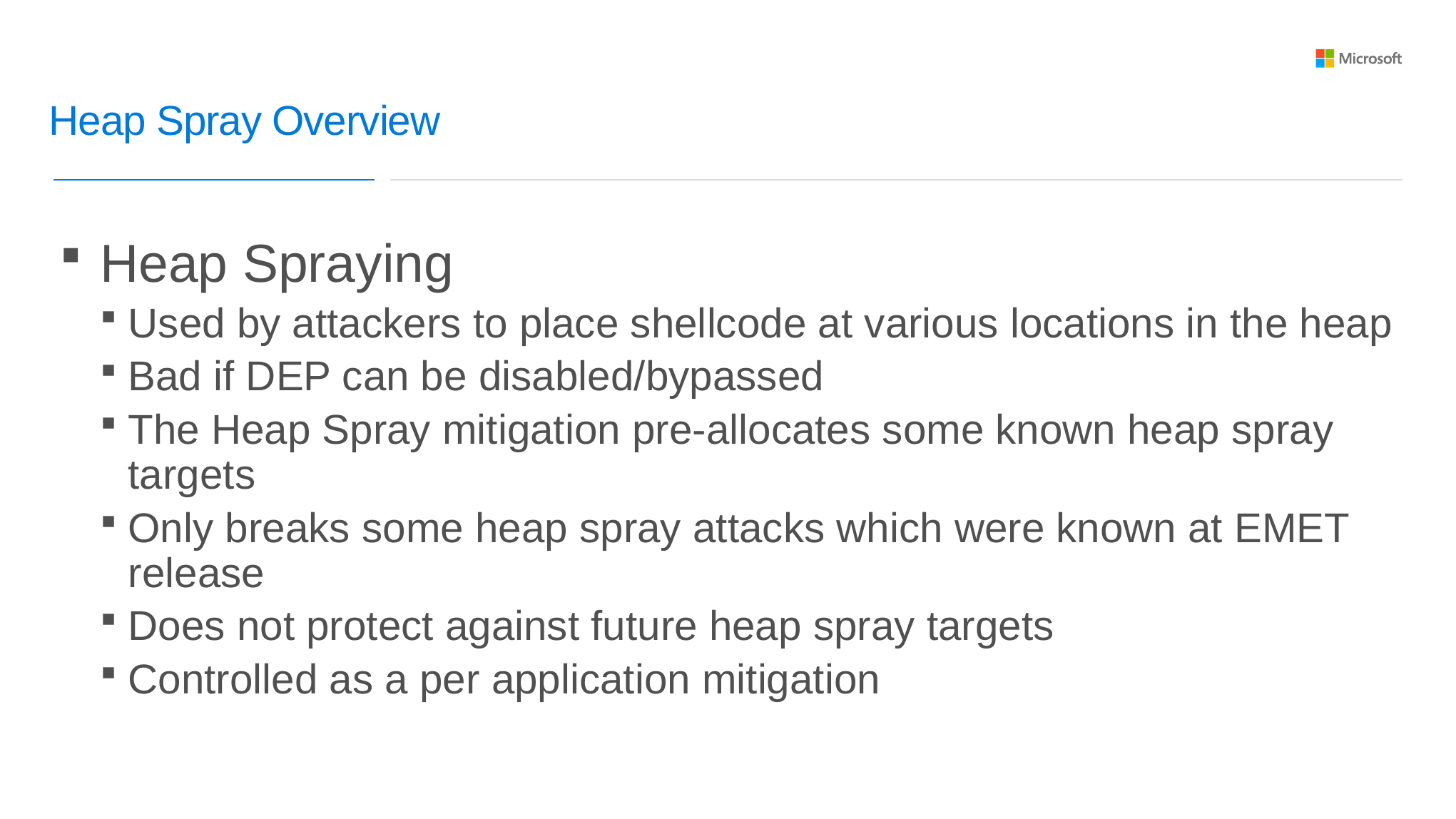

Heap Spray Overview
Heap Spraying
Used by attackers to place shellcode at various locations in the heap
Bad if DEP can be disabled/bypassed
The Heap Spray mitigation pre-allocates some known heap spray targets
Only breaks some heap spray attacks which were known at EMET release
Does not protect against future heap spray targets
Controlled as a per application mitigation